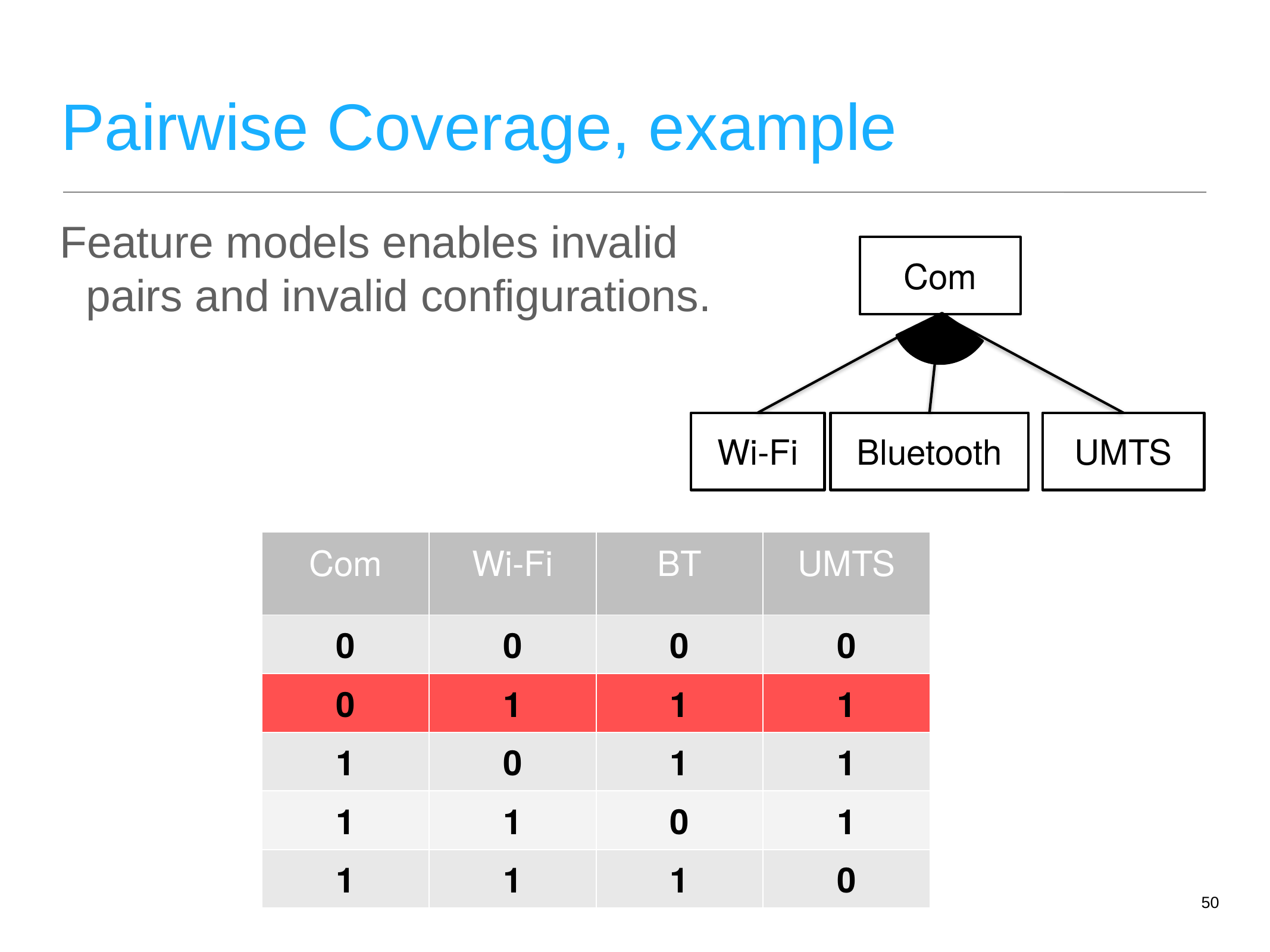

# Pairwise Coverage, example
Feature models enables invalid pairs and invalid configurations.
Com

Wi-Fi
Bluetooth
UMTS
| Com | Wi-Fi | BT | UMTS |
| --- | --- | --- | --- |
| 0 | 0 | 0 | 0 |
| 0 | 1 | 1 | 1 |
| 1 | 0 | 1 | 1 |
| 1 | 1 | 0 | 1 |
| 1 | 1 | 1 | 0 |
50